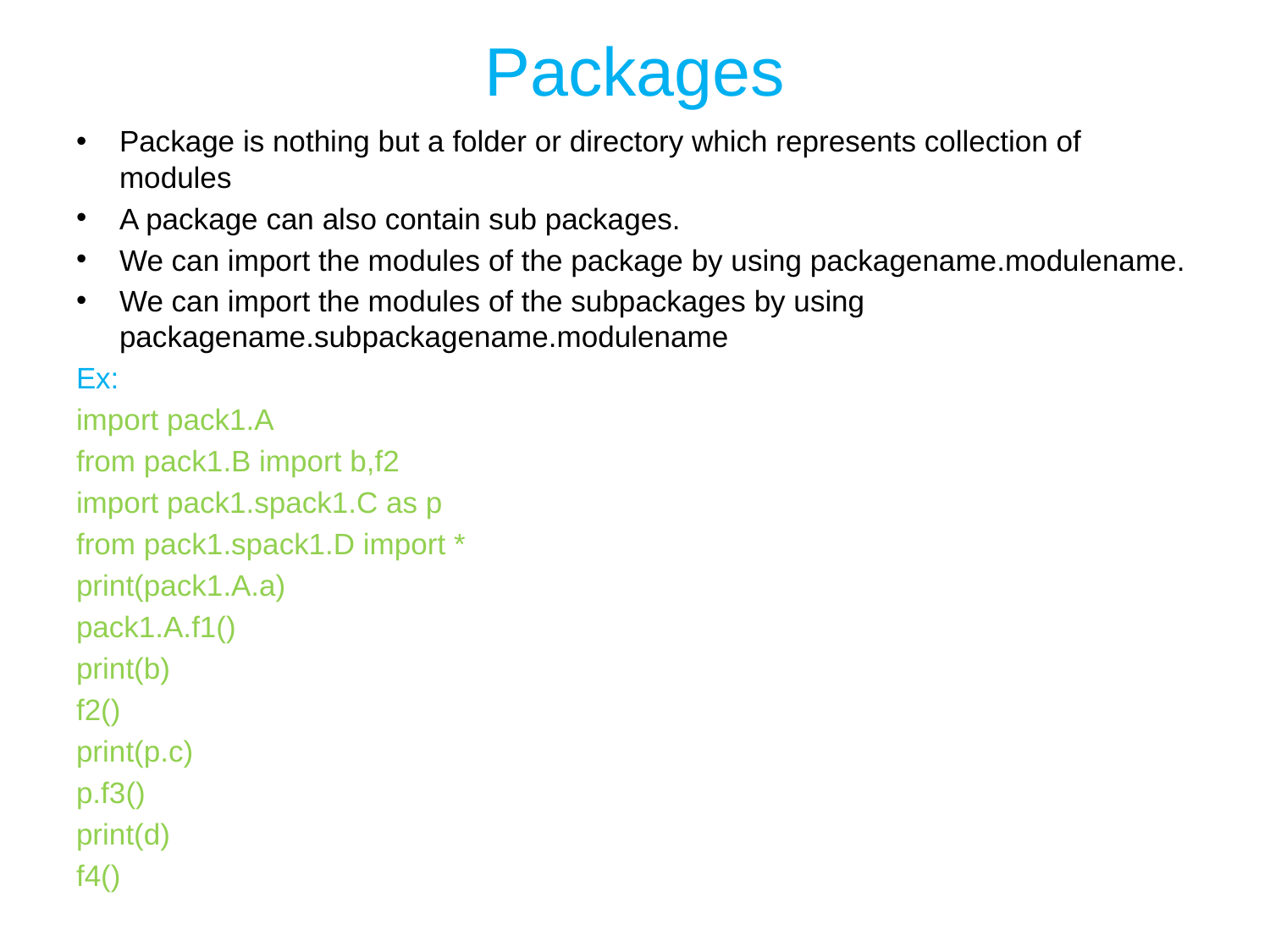

# Packages
Package is nothing but a folder or directory which represents collection of modules
A package can also contain sub packages.
We can import the modules of the package by using packagename.modulename.
We can import the modules of the subpackages by using packagename.subpackagename.modulename
Ex:
import pack1.A
from pack1.B import b,f2
import pack1.spack1.C as p
from pack1.spack1.D import *
print(pack1.A.a)
pack1.A.f1()
print(b)
f2()
print(p.c)
p.f3()
print(d)
f4()